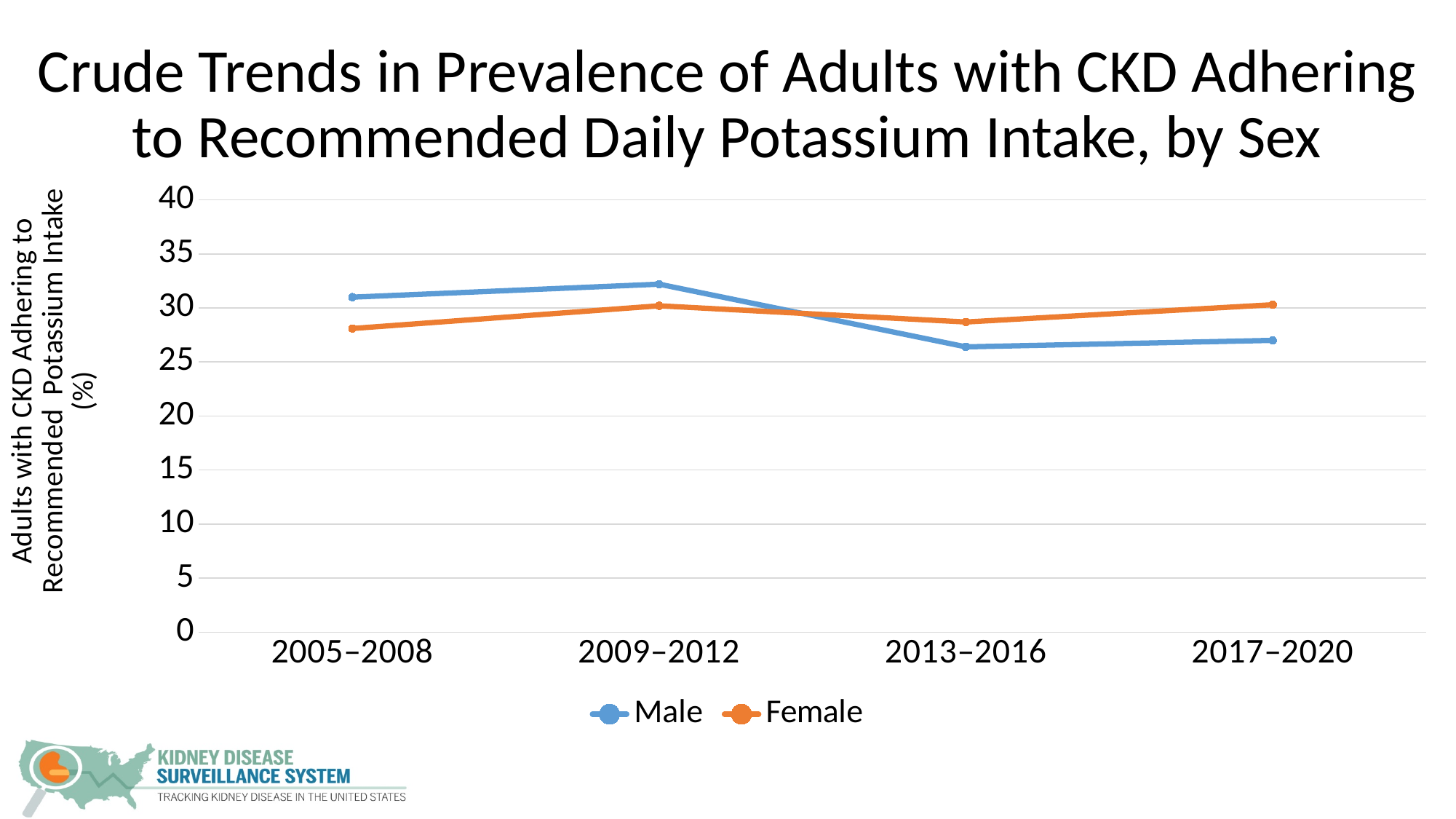

# Crude Trends in Prevalence of Adults with CKD Adhering to Recommended Daily Potassium Intake, by Sex

### Chart

| Category | Male | Female |
|---|---|---|
| 2005–2008 | 31.0 | 28.1 |
| 2009–2012 | 32.2 | 30.2 |
| 2013–2016 | 26.4 | 28.7 |
| 2017–2020 | 27.0 | 30.3 |